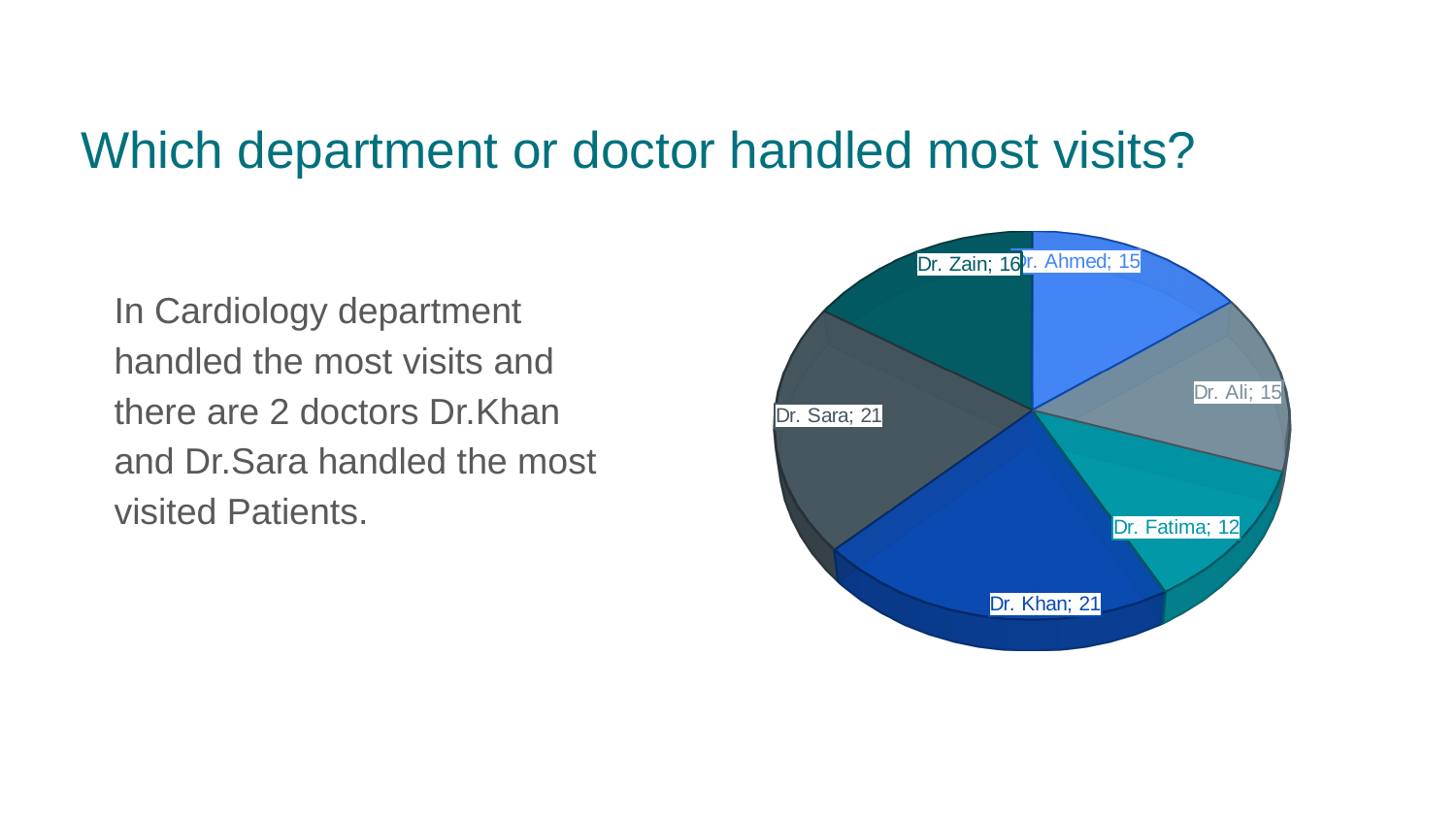

# Which department or doctor handled most visits?

[unsupported chart]

In Cardiology department handled the most visits and there are 2 doctors Dr.Khan and Dr.Sara handled the most visited Patients.